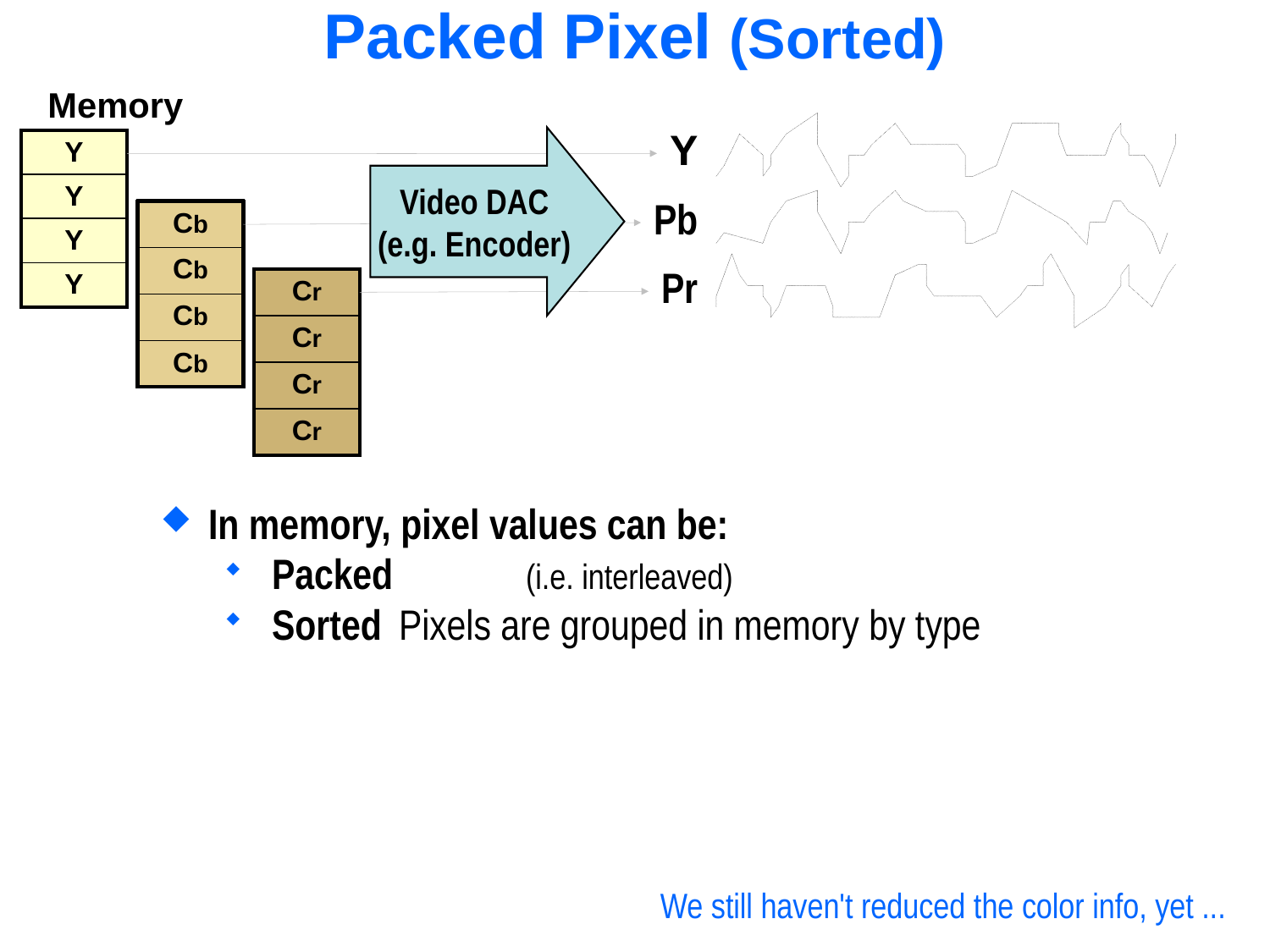

# Packed Pixel (Sorted)
Memory

Y

Pb

Pr
Video DAC
(e.g. Encoder)
| Y |
| --- |
| Y |
| Y |
| Y |
| Cb |
| --- |
| Cb |
| Cb |
| Cb |
| Cr |
| --- |
| Cr |
| Cr |
| Cr |
In memory, pixel values can be:
Packed 	(i.e. interleaved)
Sorted	Pixels are grouped in memory by type
We still haven't reduced the color info, yet ...